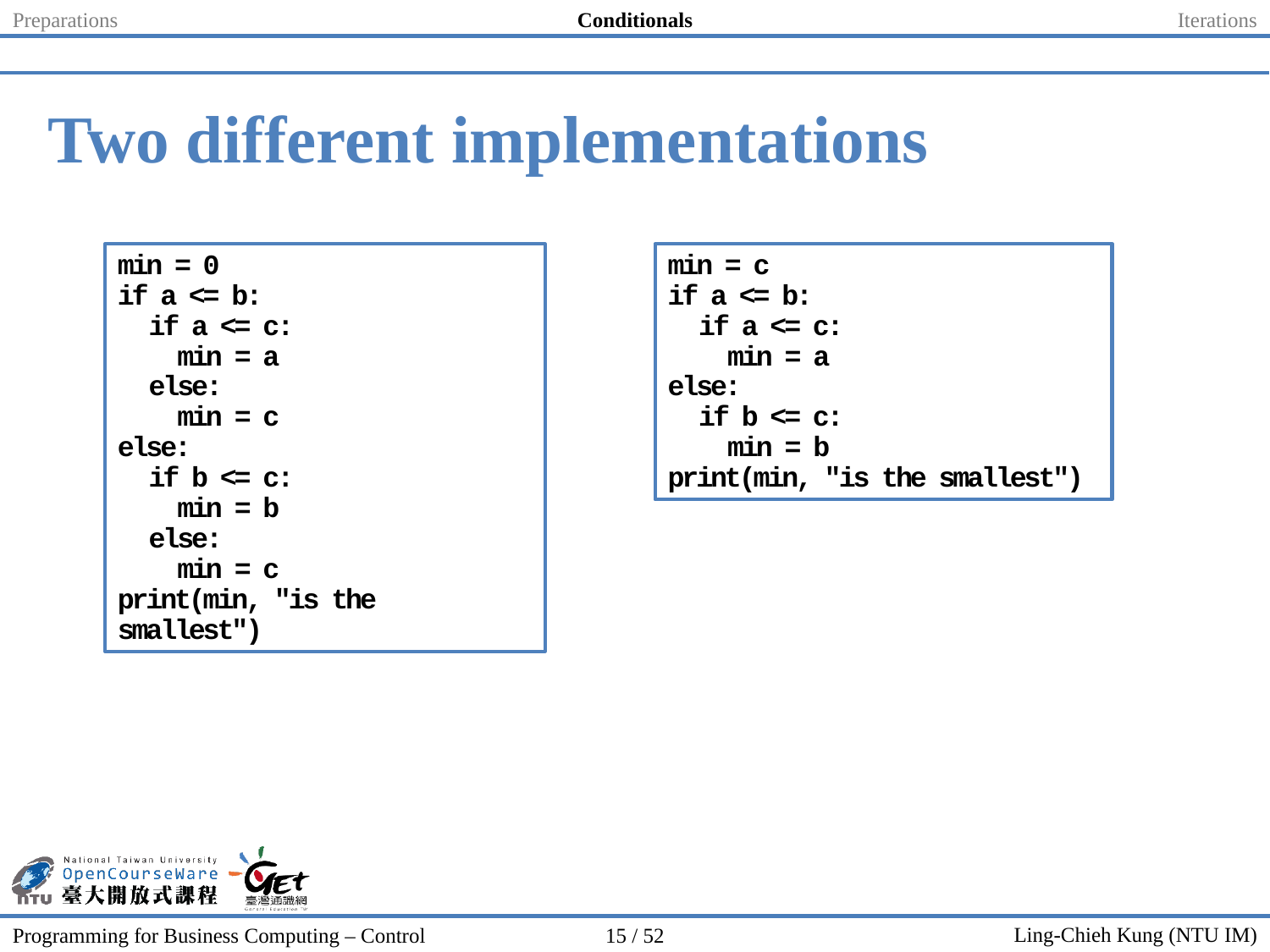

Preparations
Conditionals
Iterations

# Two different implementations
min = 0
if a <= b:
  if a <= c:
    min = a
  else:
    min = c
else:
  if b <= c:
    min = b
  else:
    min = c
print(min, "is the smallest")
min = c
if a <= b:
  if a <= c:
    min = a
else:
  if b <= c:
    min = b
print(min, "is the smallest")